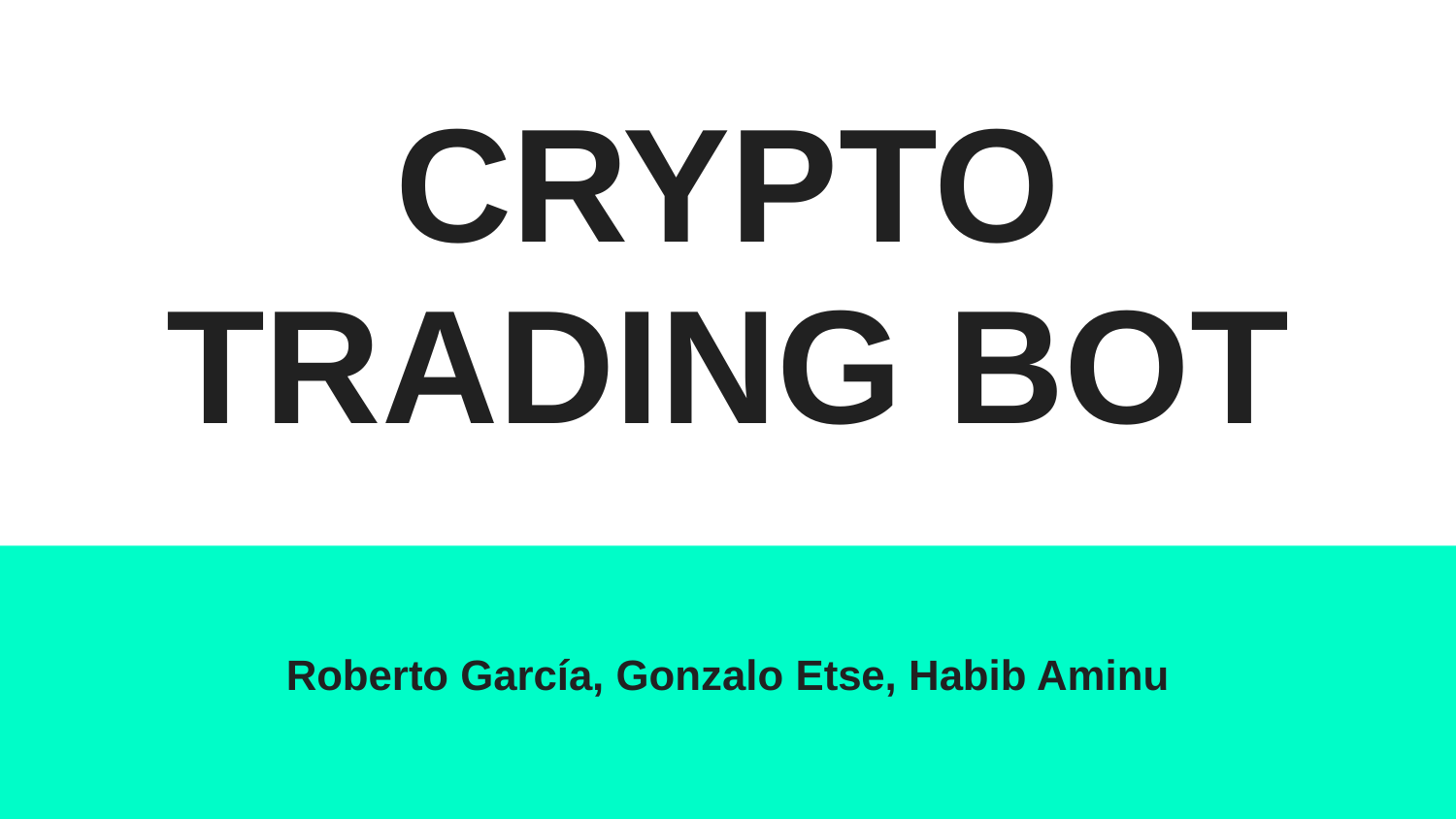

# CRYPTO TRADING BOT
Roberto García, Gonzalo Etse, Habib Aminu